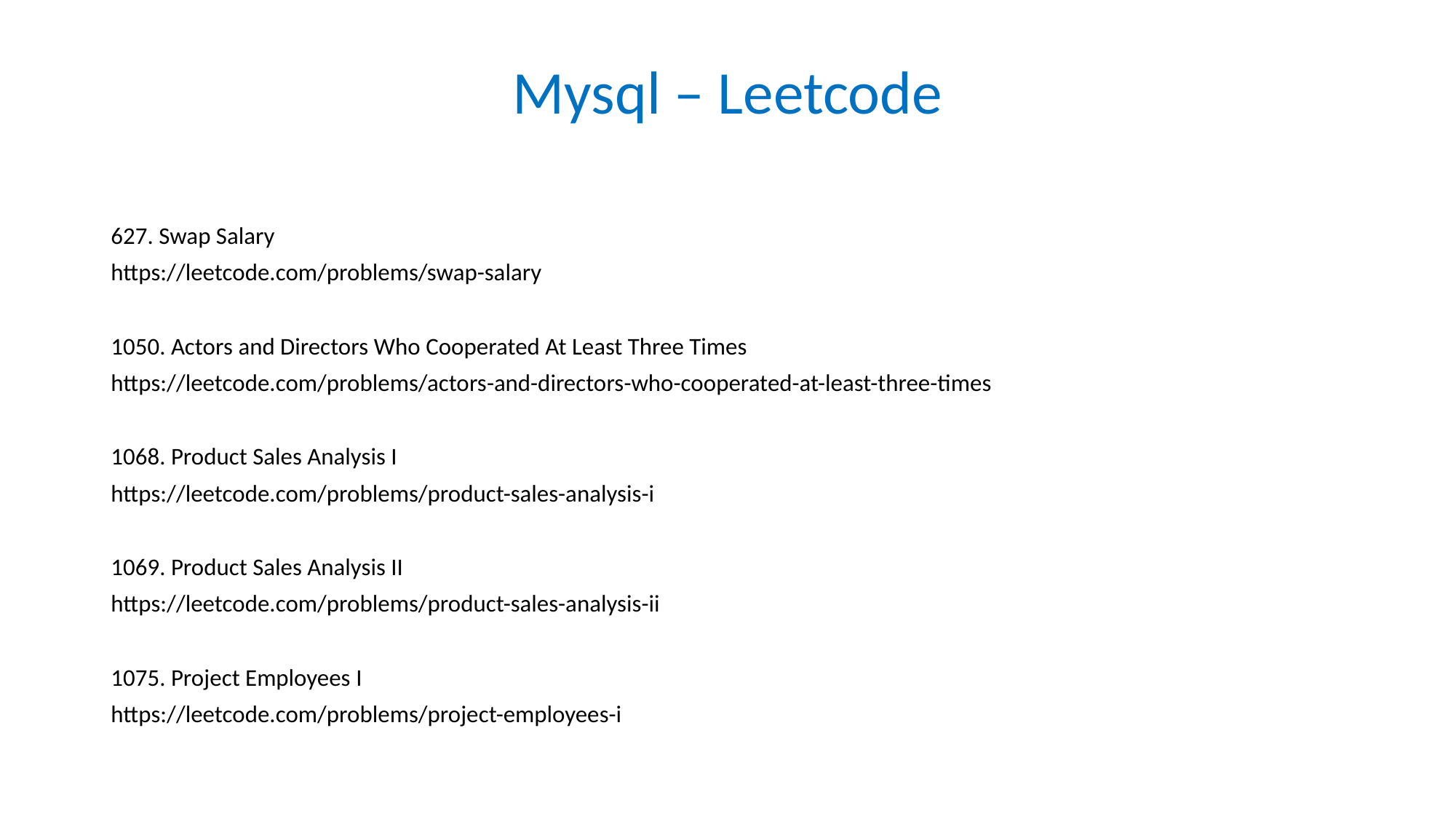

Mysql – Leetcode
627. Swap Salary
https://leetcode.com/problems/swap-salary

1050. Actors and Directors Who Cooperated At Least Three Times
https://leetcode.com/problems/actors-and-directors-who-cooperated-at-least-three-times

1068. Product Sales Analysis I
https://leetcode.com/problems/product-sales-analysis-i

1069. Product Sales Analysis II
https://leetcode.com/problems/product-sales-analysis-ii

1075. Project Employees I
https://leetcode.com/problems/project-employees-i